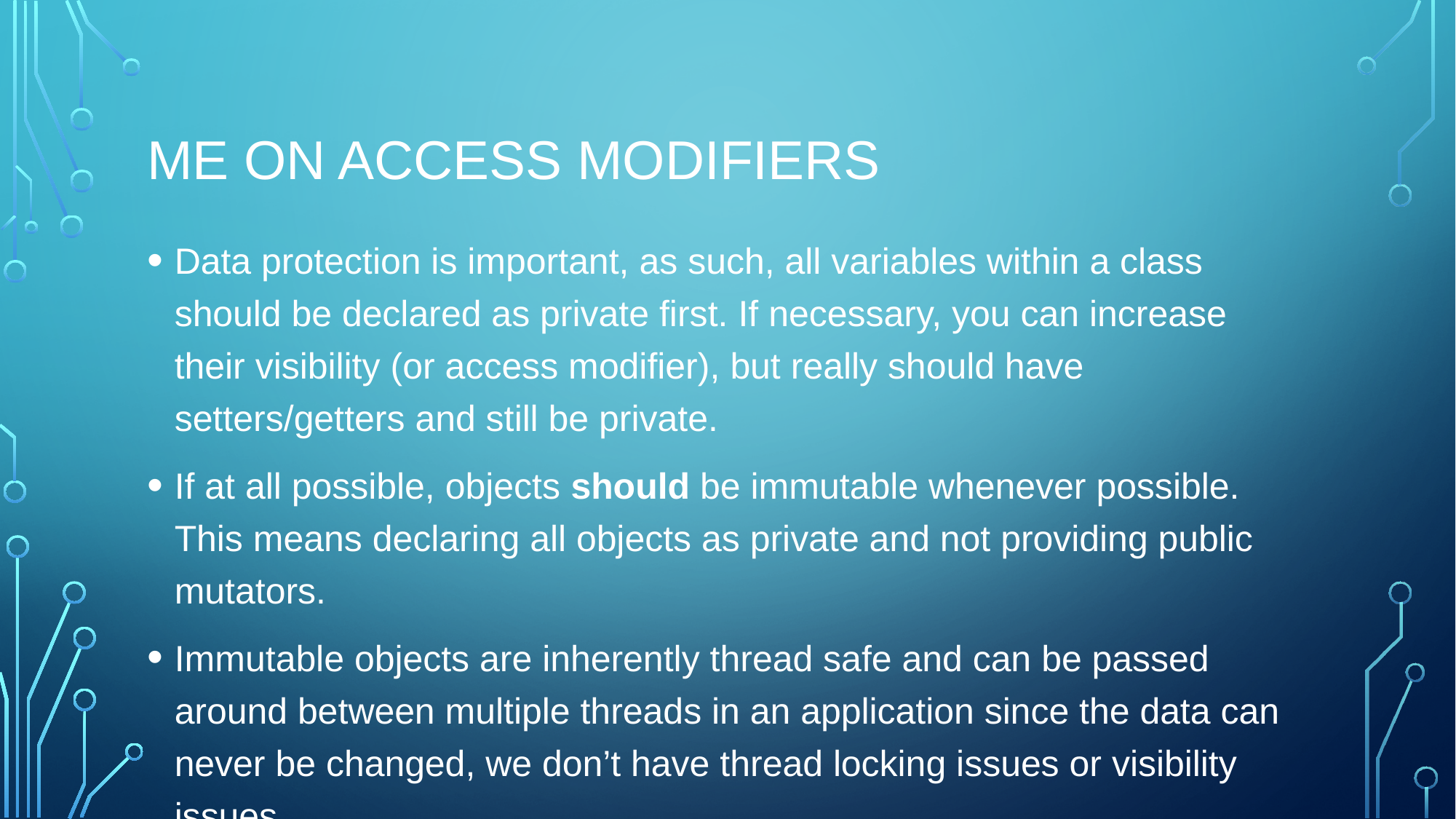

# Me on access modifiers
Data protection is important, as such, all variables within a class should be declared as private first. If necessary, you can increase their visibility (or access modifier), but really should have setters/getters and still be private.
If at all possible, objects should be immutable whenever possible. This means declaring all objects as private and not providing public mutators.
Immutable objects are inherently thread safe and can be passed around between multiple threads in an application since the data can never be changed, we don’t have thread locking issues or visibility issues.